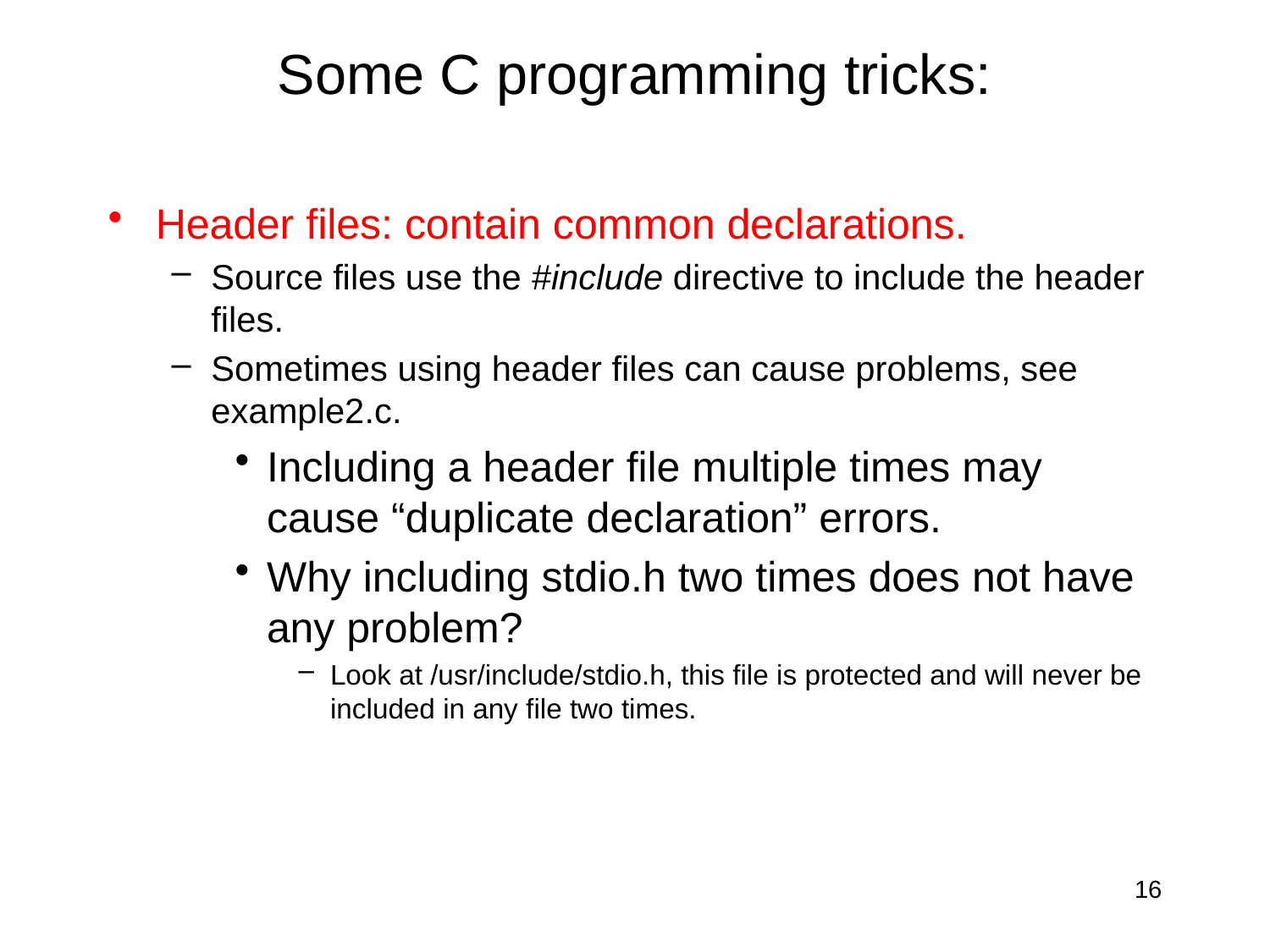

# Some C programming tricks:
Header files: contain common declarations.
Source files use the #include directive to include the header files.
Sometimes using header files can cause problems, see example2.c.
Including a header file multiple times may cause “duplicate declaration” errors.
Why including stdio.h two times does not have any problem?
Look at /usr/include/stdio.h, this file is protected and will never be included in any file two times.

16